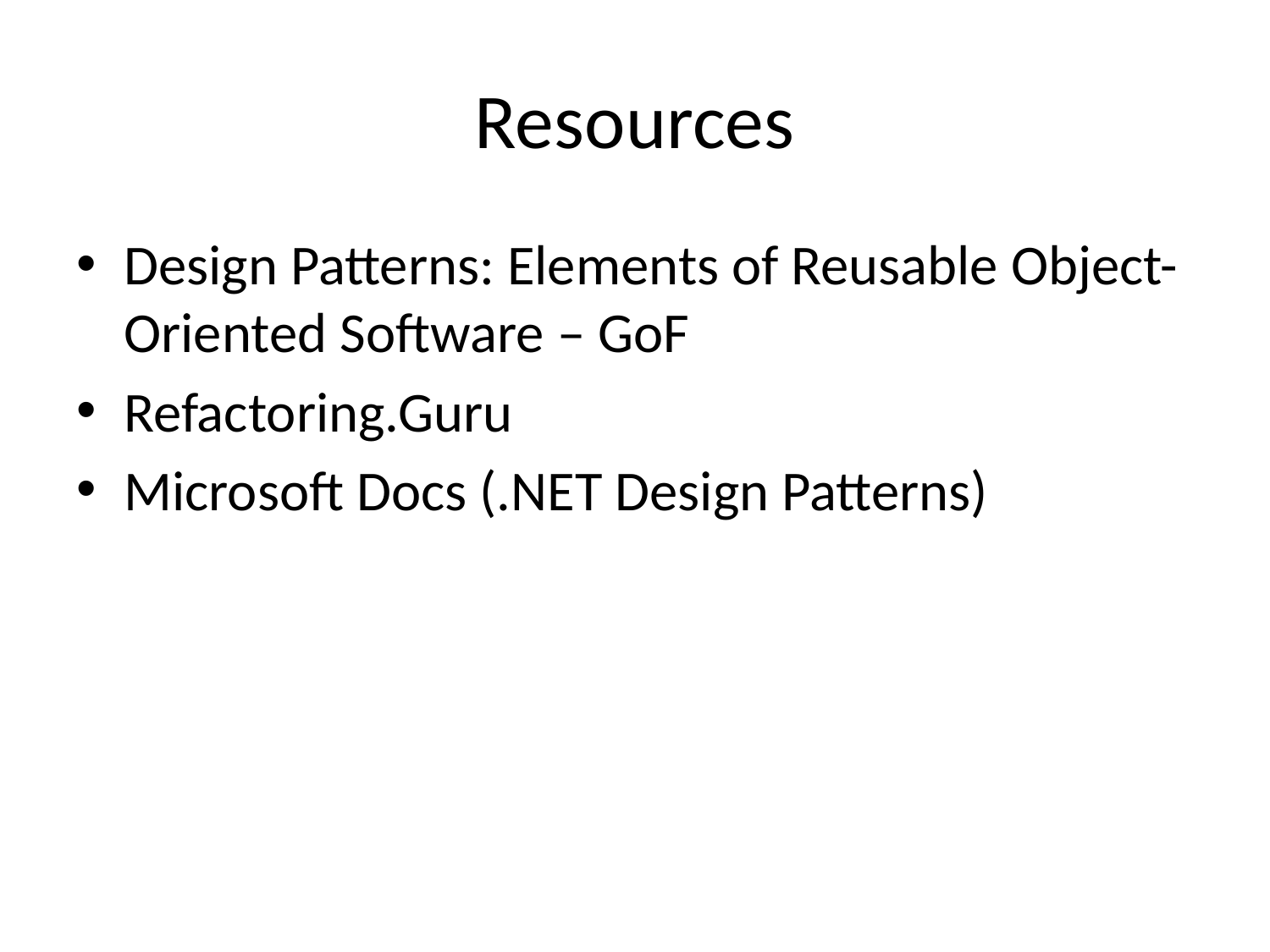

# Resources
Design Patterns: Elements of Reusable Object-Oriented Software – GoF
Refactoring.Guru
Microsoft Docs (.NET Design Patterns)